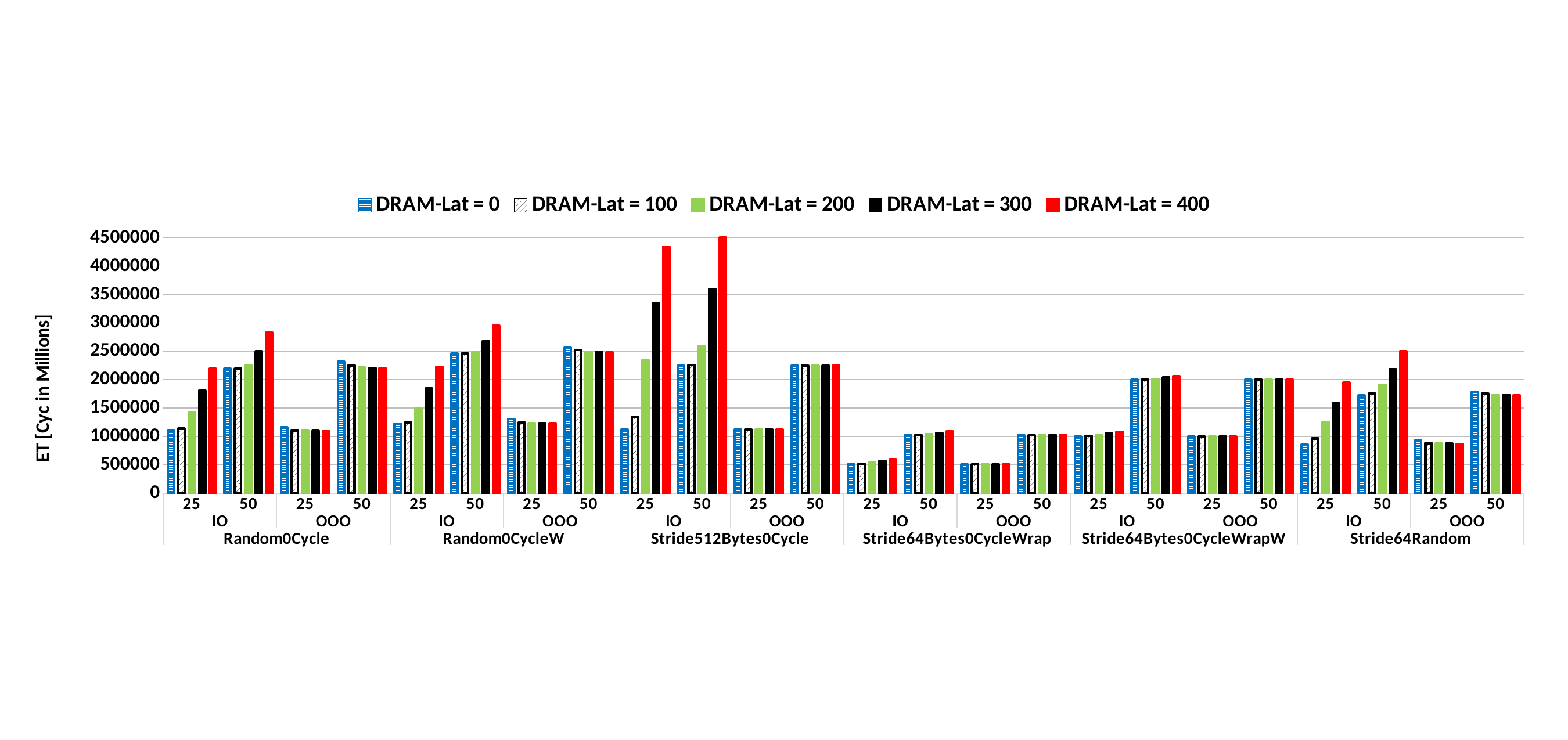

### Chart

| Category | DRAM-Lat = 0 | DRAM-Lat = 100 | DRAM-Lat = 200 | DRAM-Lat = 300 | DRAM-Lat = 400 |
|---|---|---|---|---|---|
| 25 | 1098589.0 | 1139389.0 | 1433681.0 | 1811724.0 | 2193284.0 |
| 50 | 2197164.0 | 2192863.0 | 2258589.0 | 2500817.0 | 2829256.0 |
| 25 | 1158794.0 | 1107236.0 | 1101236.0 | 1098286.0 | 1096702.0 |
| 50 | 2319119.0 | 2252861.0 | 2214261.0 | 2208061.0 | 2202711.0 |
| 25 | 1229813.0 | 1249886.0 | 1490023.0 | 1843545.0 | 2225132.0 |
| 50 | 2459613.0 | 2457645.0 | 2484286.0 | 2677333.0 | 2949973.0 |
| 25 | 1306537.0 | 1247586.0 | 1240211.0 | 1236686.0 | 1233936.0 |
| 50 | 2566712.0 | 2524461.0 | 2495811.0 | 2495461.0 | 2479411.0 |
| 25 | 1124613.0 | 1345064.0 | 2345064.0 | 3345064.0 | 4345064.0 |
| 50 | 2249213.0 | 2259361.0 | 2595139.0 | 3595139.0 | 4595139.0 |
| 25 | 1124612.0 | 1124711.0 | 1124811.0 | 1124911.0 | 1125011.0 |
| 50 | 2249212.0 | 2249311.0 | 2249411.0 | 2249511.0 | 2249611.0 |
| 25 | 512814.0 | 521583.0 | 547183.0 | 572783.0 | 598383.0 |
| 50 | 1025614.0 | 1026350.0 | 1040858.0 | 1066458.0 | 1092058.0 |
| 25 | 512812.0 | 512911.0 | 512961.0 | 513061.0 | 513161.0 |
| 50 | 1025512.0 | 1025711.0 | 1025811.0 | 1025811.0 | 1025911.0 |
| 25 | 1000014.0 | 1008783.0 | 1034383.0 | 1059983.0 | 1085583.0 |
| 50 | 2000014.0 | 2000878.0 | 2015258.0 | 2040858.0 | 2066458.0 |
| 25 | 999987.0 | 1000086.0 | 1000186.0 | 1000286.0 | 1000386.0 |
| 50 | 1999962.0 | 2000061.0 | 2000161.0 | 2000261.0 | 2000361.0 |
| 25 | 861167.0 | 966019.0 | 1256989.0 | 1595923.0 | 1945378.0 |
| 50 | 1721364.0 | 1757681.0 | 1912844.0 | 2190467.0 | 2502988.0 |
| 25 | 933097.0 | 883826.0 | 878112.0 | 872961.0 | 865531.0 |
| 50 | 1785812.0 | 1753361.0 | 1735461.0 | 1733361.0 | 1728561.0 |